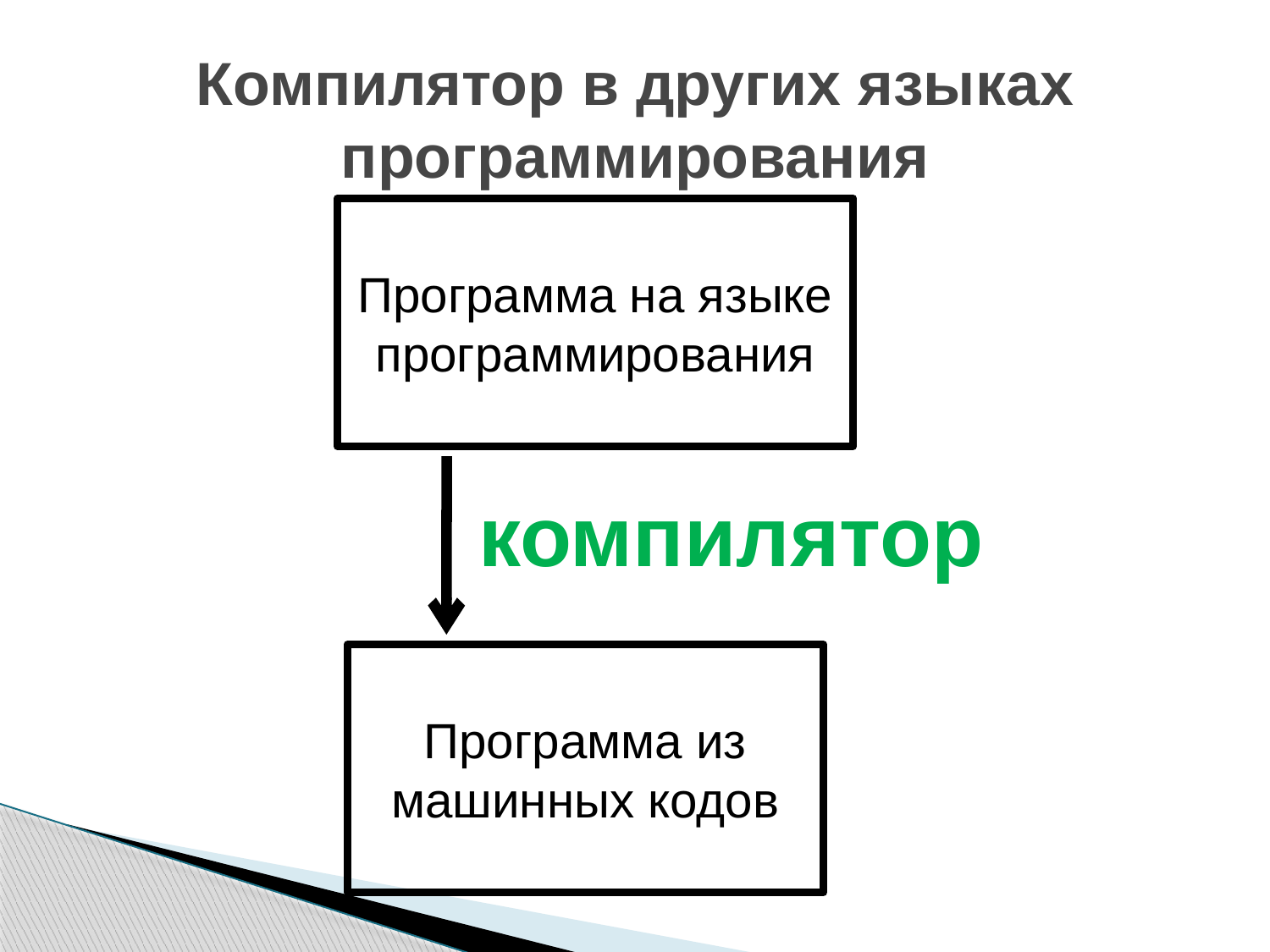

# Компилятор в других языках программирования
Программа на языке программирования
компилятор
Программа из машинных кодов